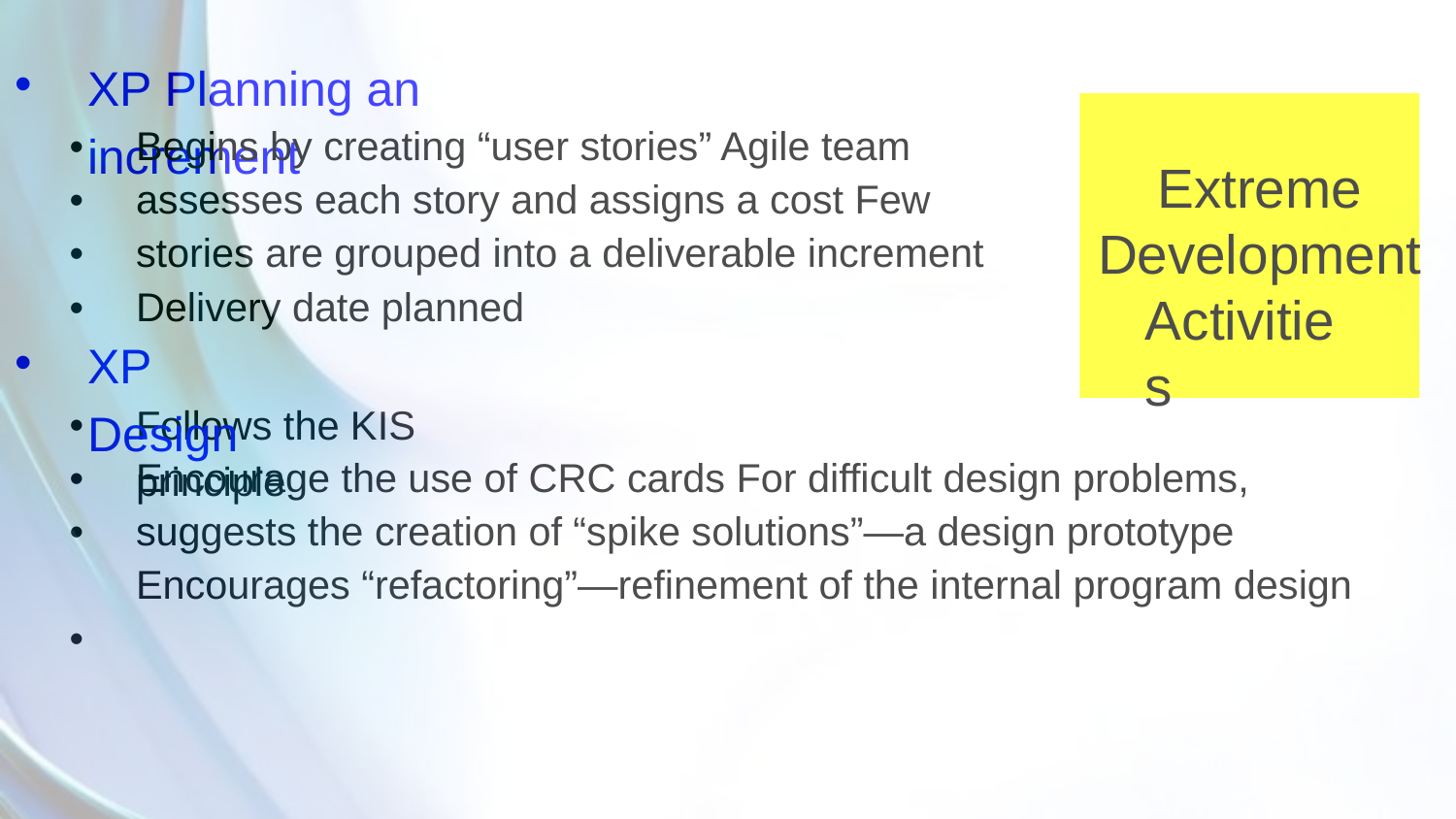

•
XP Planning an increment

• • • •
Begins by creating “user stories” Agile team assesses each story and assigns a cost Few stories are grouped into a deliverable increment Delivery date planned
Extreme Development
Activities
•
XP Design
Follows the KIS principle
• • •
Encourage the use of CRC cards For difficult design problems, suggests the creation of “spike solutions”—a design prototype Encourages “refactoring”—refinement of the internal program design
•
25